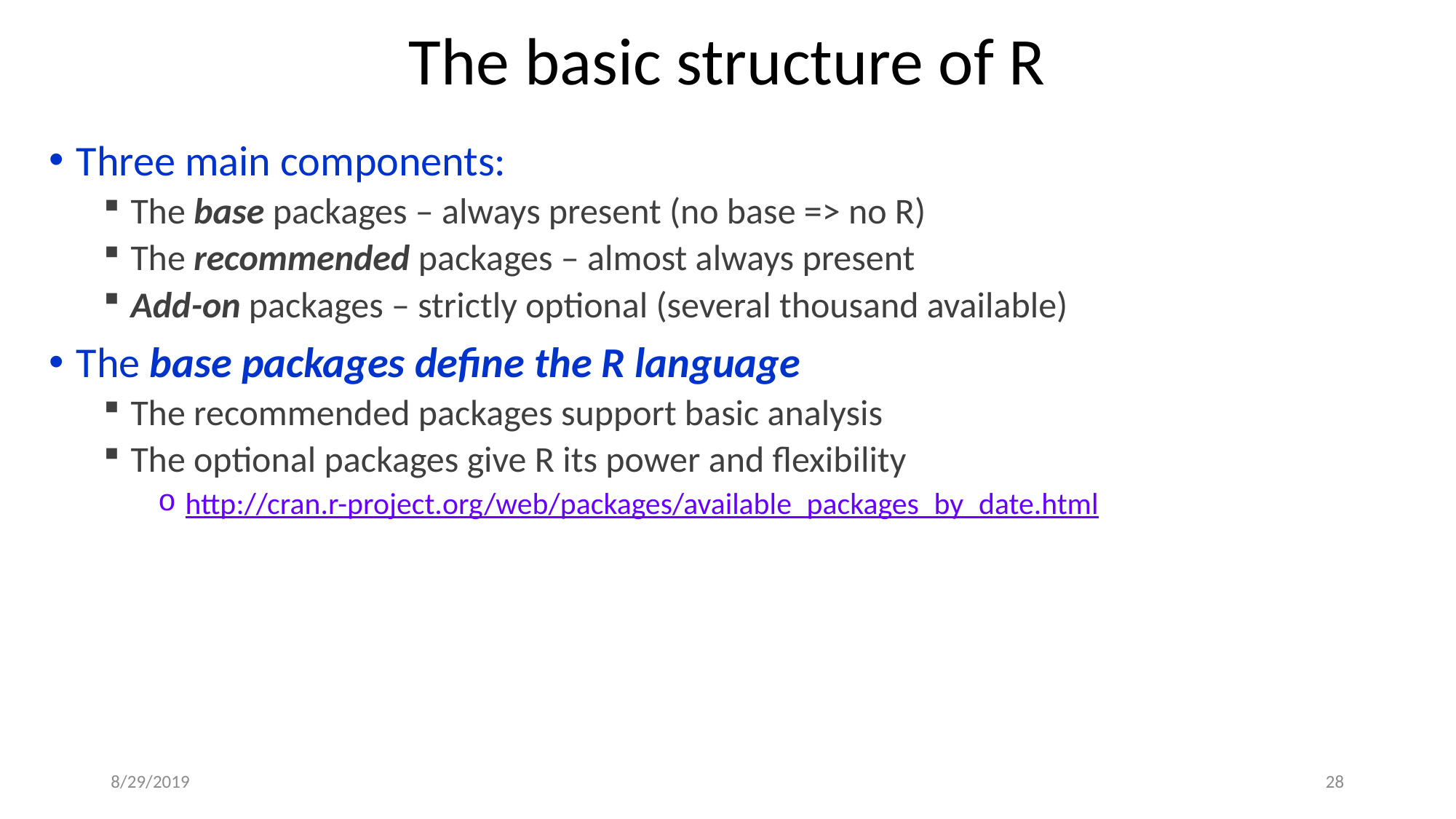

# The basic structure of R
Three main components:
The base packages – always present (no base => no R)
The recommended packages – almost always present
Add-on packages – strictly optional (several thousand available)
The base packages define the R language
The recommended packages support basic analysis
The optional packages give R its power and flexibility
http://cran.r-project.org/web/packages/available_packages_by_date.html

8/29/2019
28